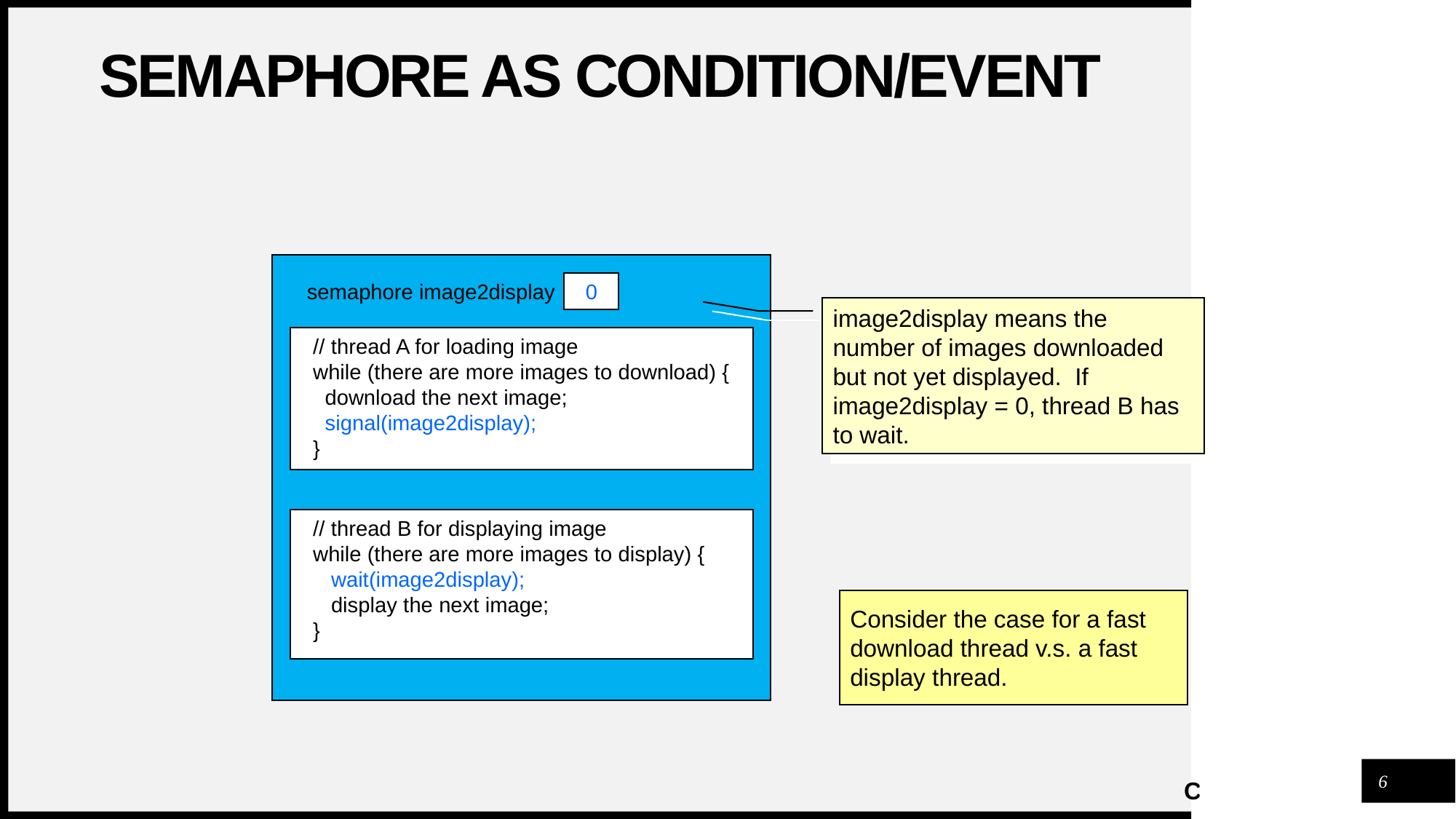

# Semaphore as condition/event

semaphore image2display
0
image2display means the number of images downloaded but not yet displayed.  If image2display = 0, thread B has to wait.
  // thread A for loading image
  while (there are more images to download) {
    download the next image;
    signal(image2display);
  }
  // thread B for displaying image
  while (there are more images to display) {
     wait(image2display);
     display the next image;
  }
Consider the case for a fast download thread v.s. a fast display thread.
6